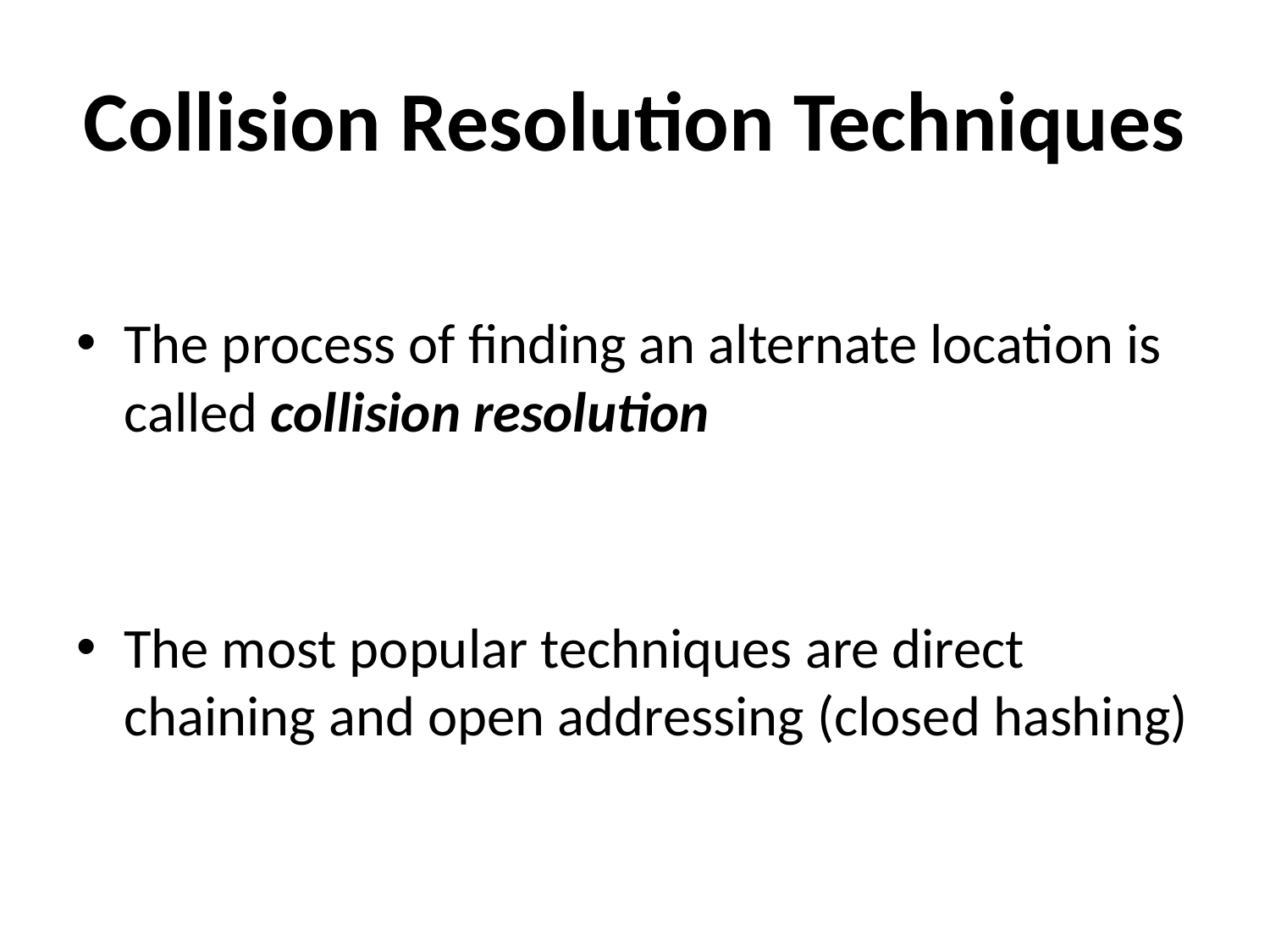

# Collision Resolution Techniques

The process of finding an alternate location is called collision resolution

The most popular techniques are direct chaining and open addressing (closed hashing)